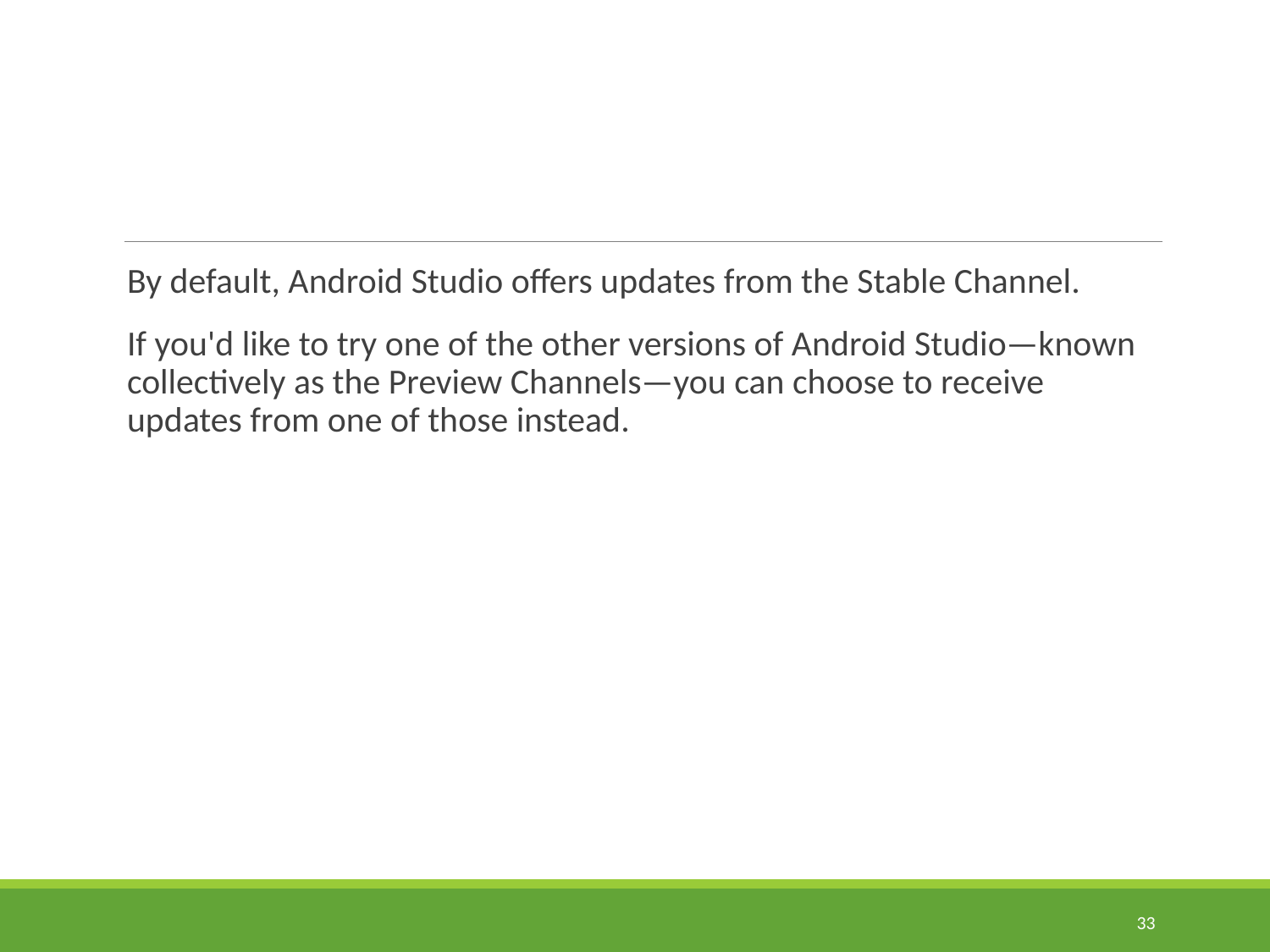

By default, Android Studio offers updates from the Stable Channel.
If you'd like to try one of the other versions of Android Studio—known collectively as the Preview Channels—you can choose to receive updates from one of those instead.

33